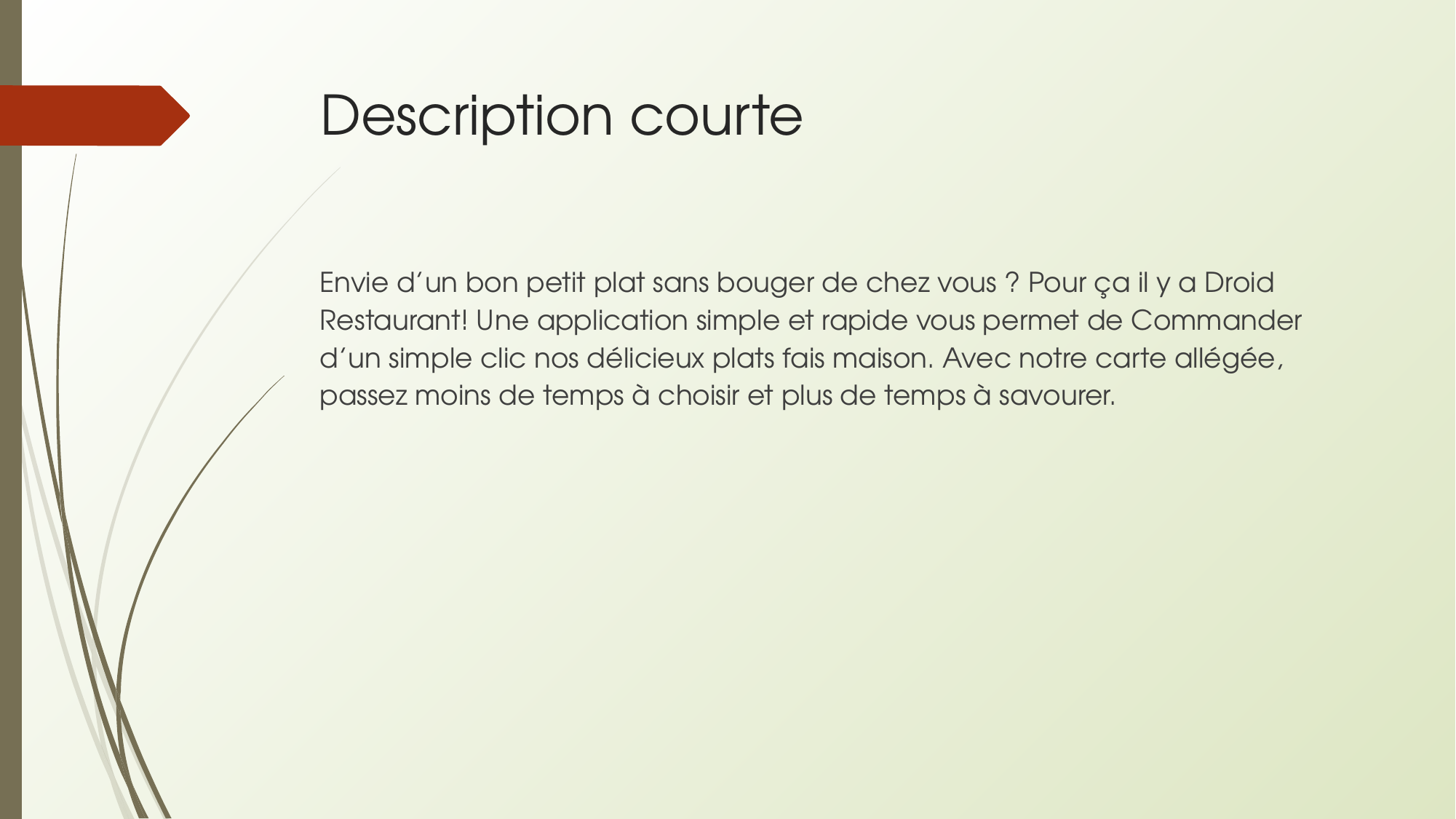

# Description courte
Envie d’un bon petit plat sans bouger de chez vous ? Pour ça il y a Droid Restaurant! Une application simple et rapide vous permet de Commander d’un simple clic nos délicieux plats fais maison. Avec notre carte allégée, passez moins de temps à choisir et plus de temps à savourer.